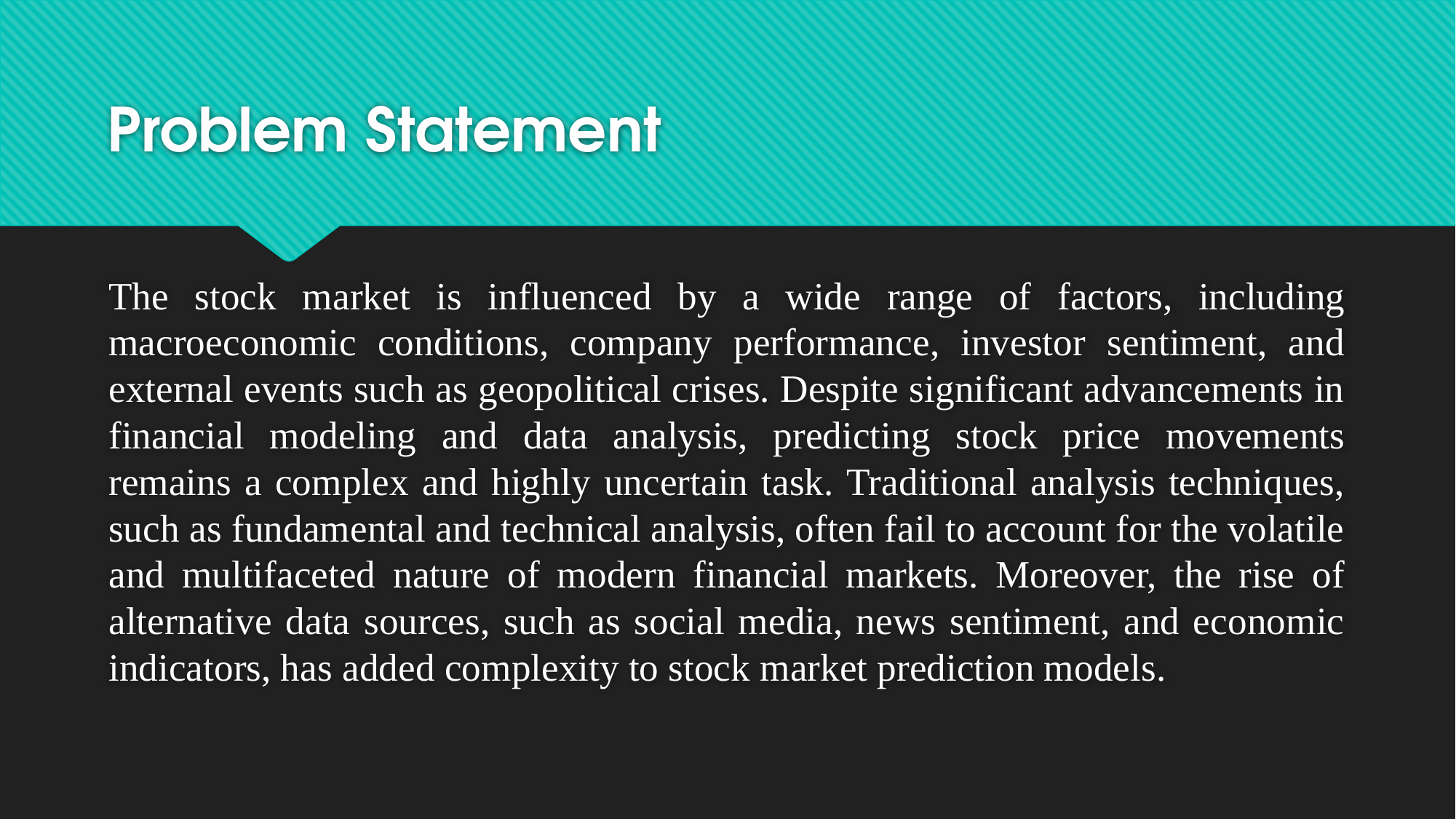

# Problem Statement
The stock market is influenced by a wide range of factors, including macroeconomic conditions, company performance, investor sentiment, and external events such as geopolitical crises. Despite significant advancements in financial modeling and data analysis, predicting stock price movements remains a complex and highly uncertain task. Traditional analysis techniques, such as fundamental and technical analysis, often fail to account for the volatile and multifaceted nature of modern financial markets. Moreover, the rise of alternative data sources, such as social media, news sentiment, and economic indicators, has added complexity to stock market prediction models.